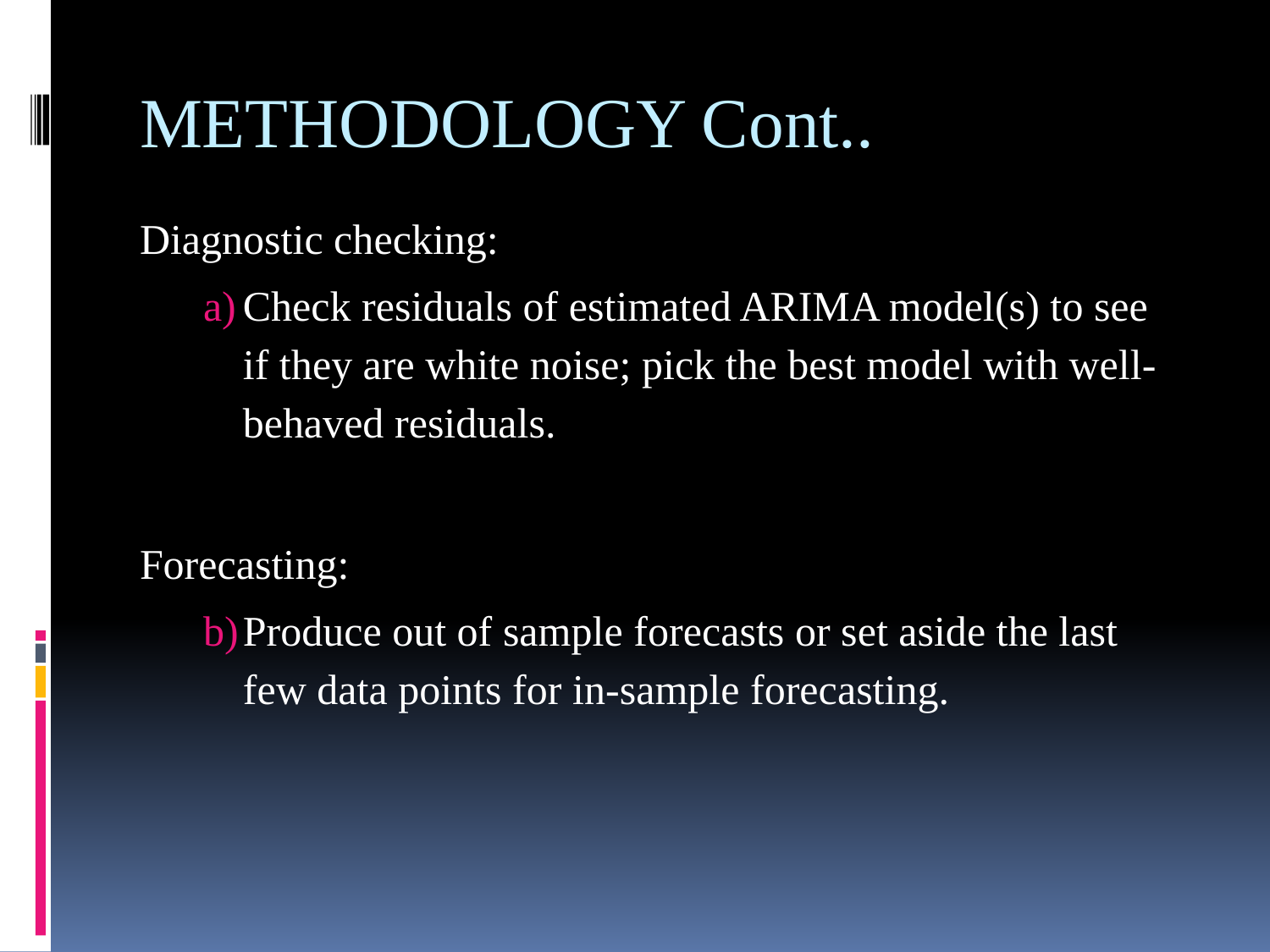

# METHODOLOGY Cont..
Diagnostic checking:
Check residuals of estimated ARIMA model(s) to see if they are white noise; pick the best model with well-behaved residuals.

Forecasting:
Produce out of sample forecasts or set aside the last few data points for in-sample forecasting.